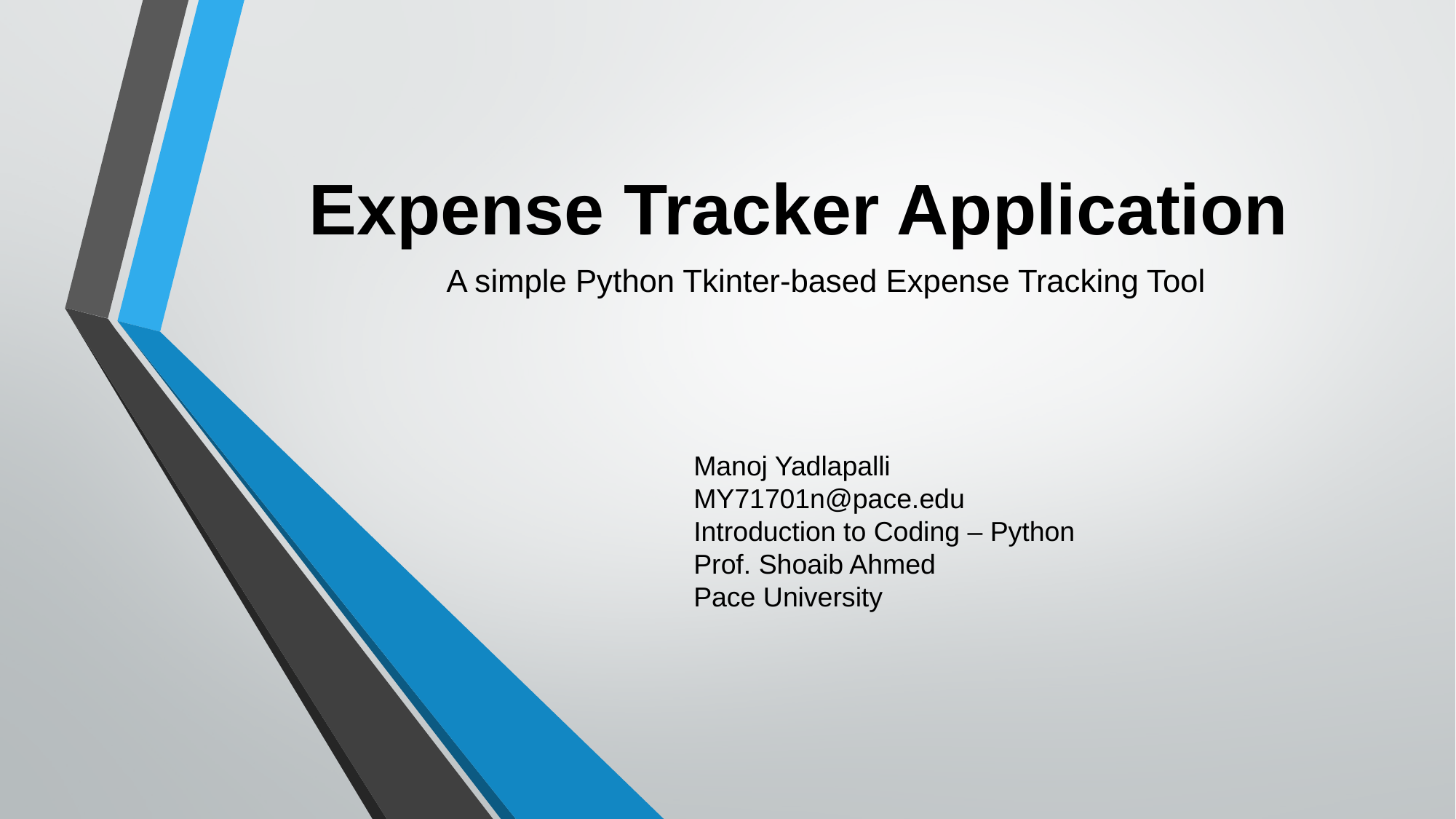

# Expense Tracker Application
A simple Python Tkinter-based Expense Tracking Tool
Manoj Yadlapalli
MY71701n@pace.edu
Introduction to Coding – Python
Prof. Shoaib Ahmed
Pace University